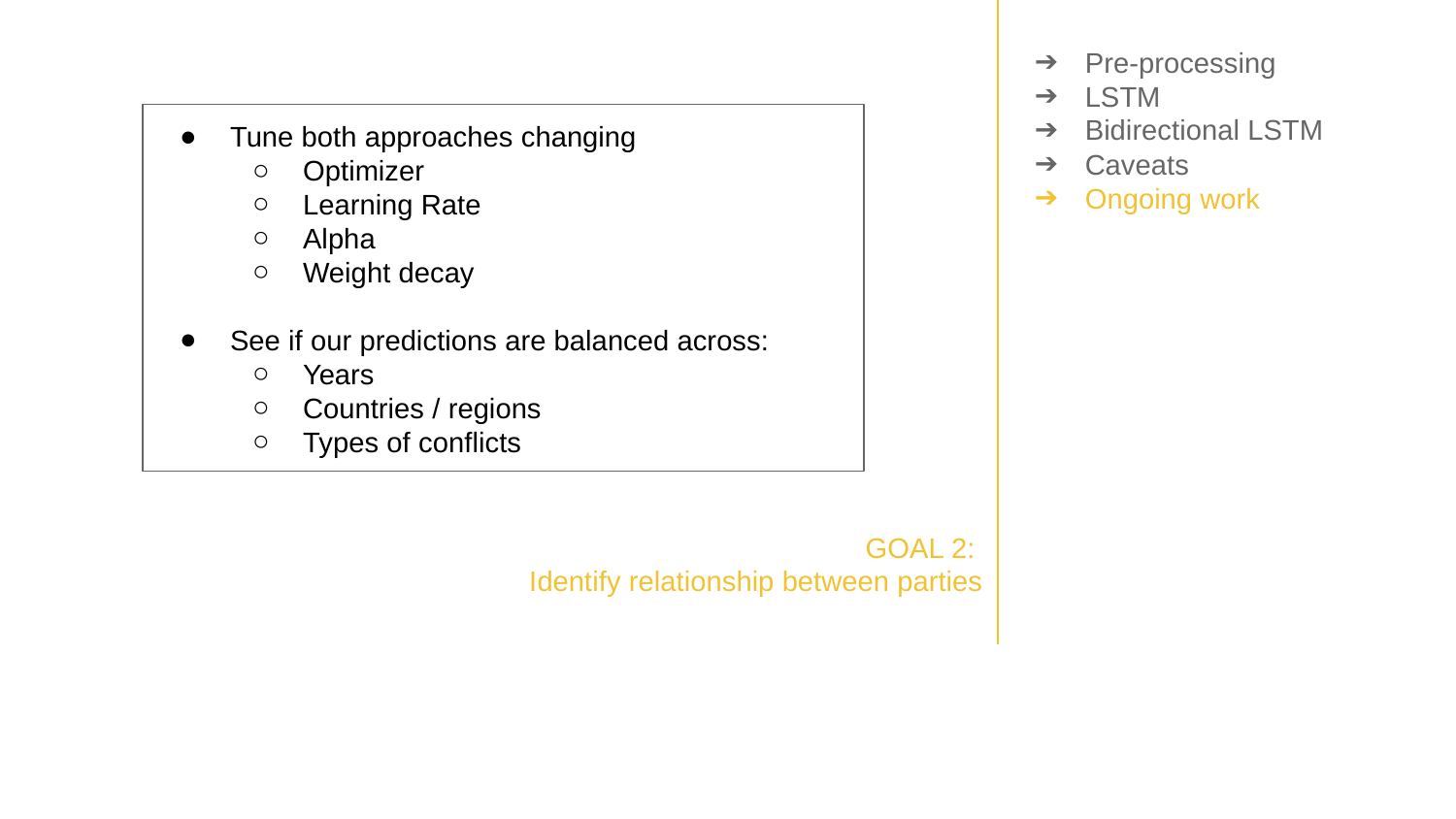

Pre-processing
LSTM
Bidirectional LSTM
Caveats
Ongoing work

Tune both approaches changing
Optimizer
Learning Rate
Alpha
Weight decay

See if our predictions are balanced across:
Years
Countries / regions
Types of conflicts
GOAL 2:
Identify relationship between parties